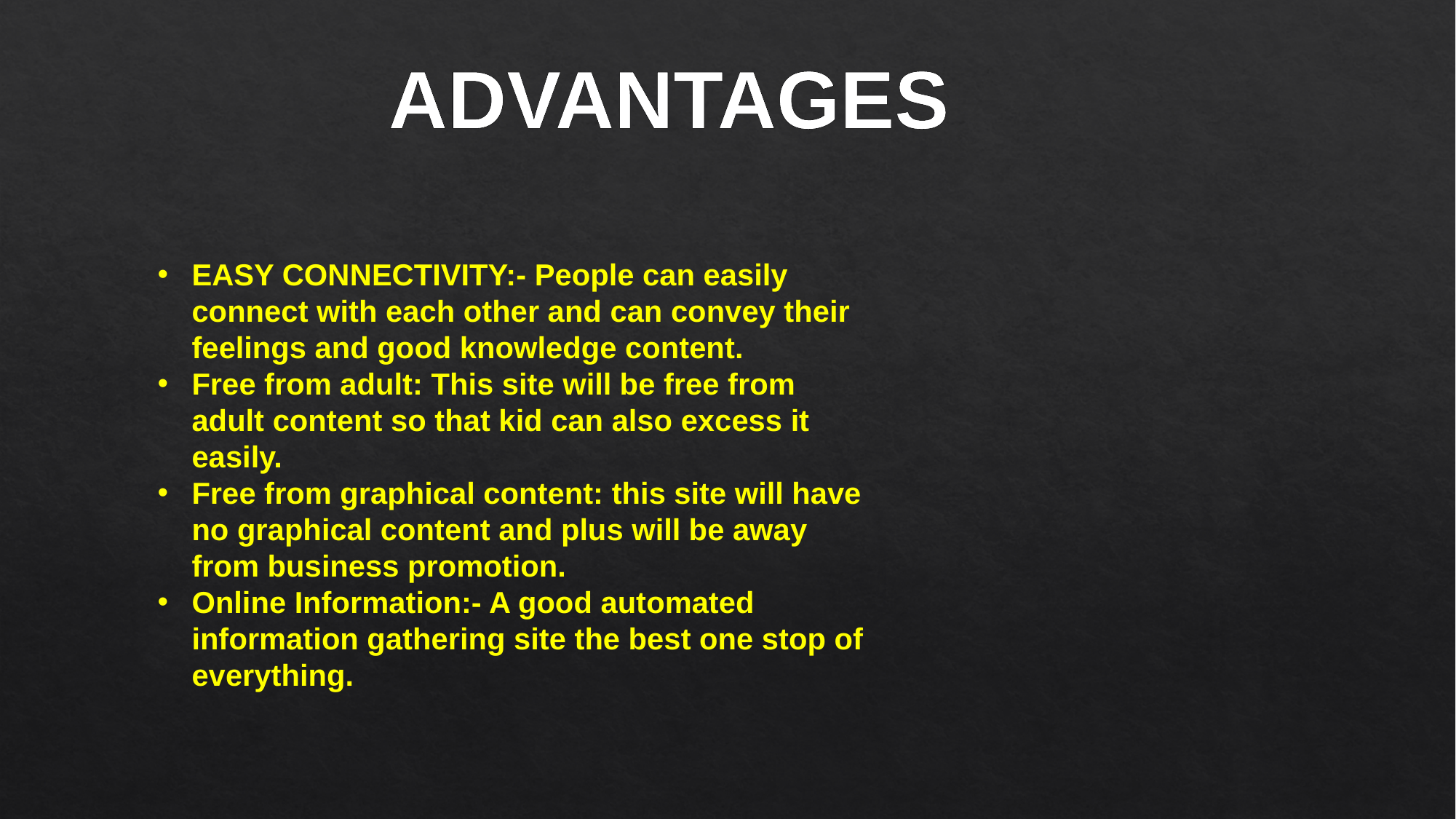

ADVANTAGES
EASY CONNECTIVITY:- People can easily connect with each other and can convey their feelings and good knowledge content.
Free from adult: This site will be free from adult content so that kid can also excess it easily.
Free from graphical content: this site will have no graphical content and plus will be away from business promotion.
Online Information:- A good automated information gathering site the best one stop of everything.